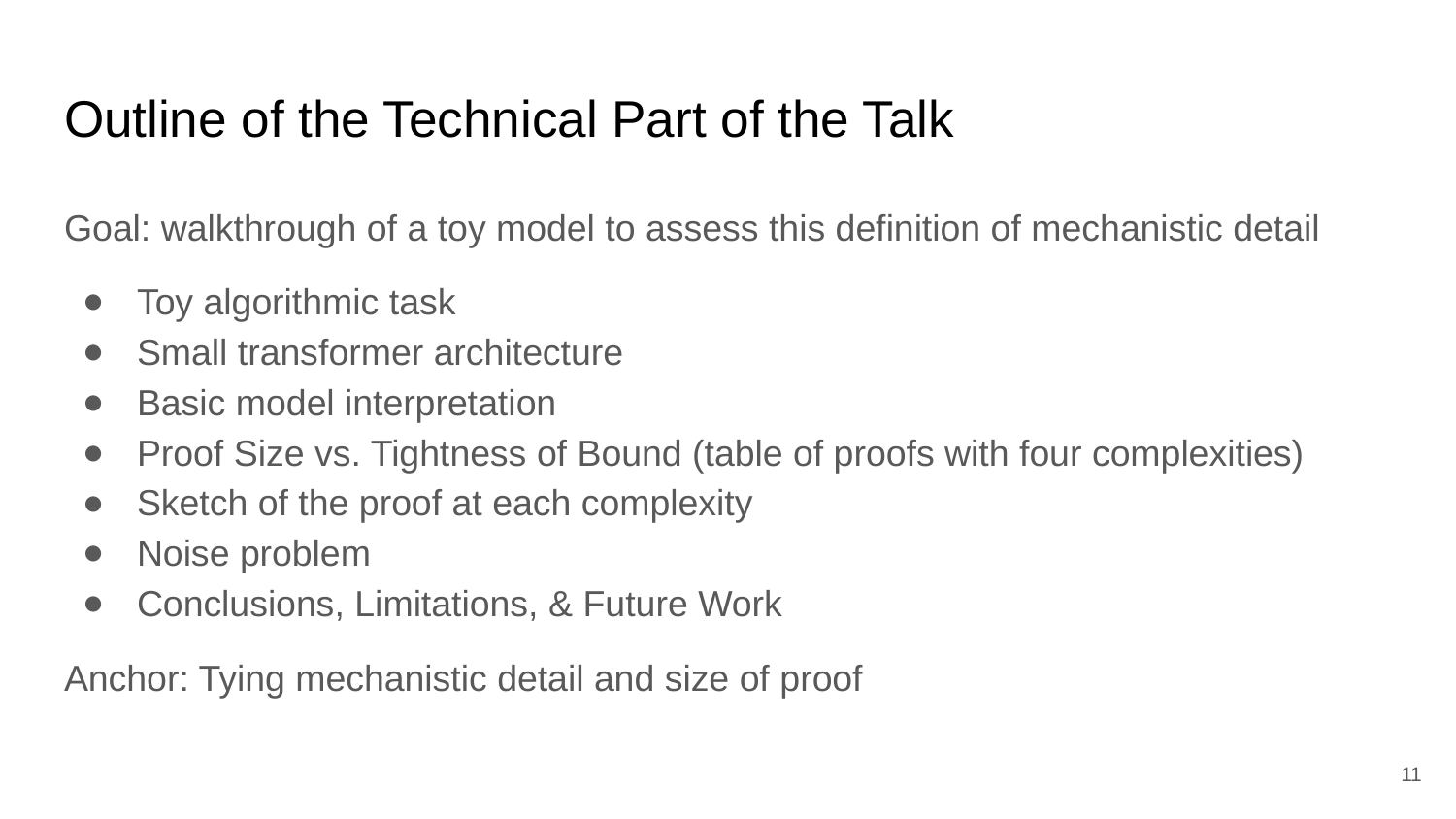

# Outline of the Technical Part of the Talk
Goal: walkthrough of a toy model to assess this definition of mechanistic detail
Toy algorithmic task
Small transformer architecture
Basic model interpretation
Proof Size vs. Tightness of Bound (table of proofs with four complexities)
Sketch of the proof at each complexity
Noise problem
Conclusions, Limitations, & Future Work
Anchor: Tying mechanistic detail and size of proof
11